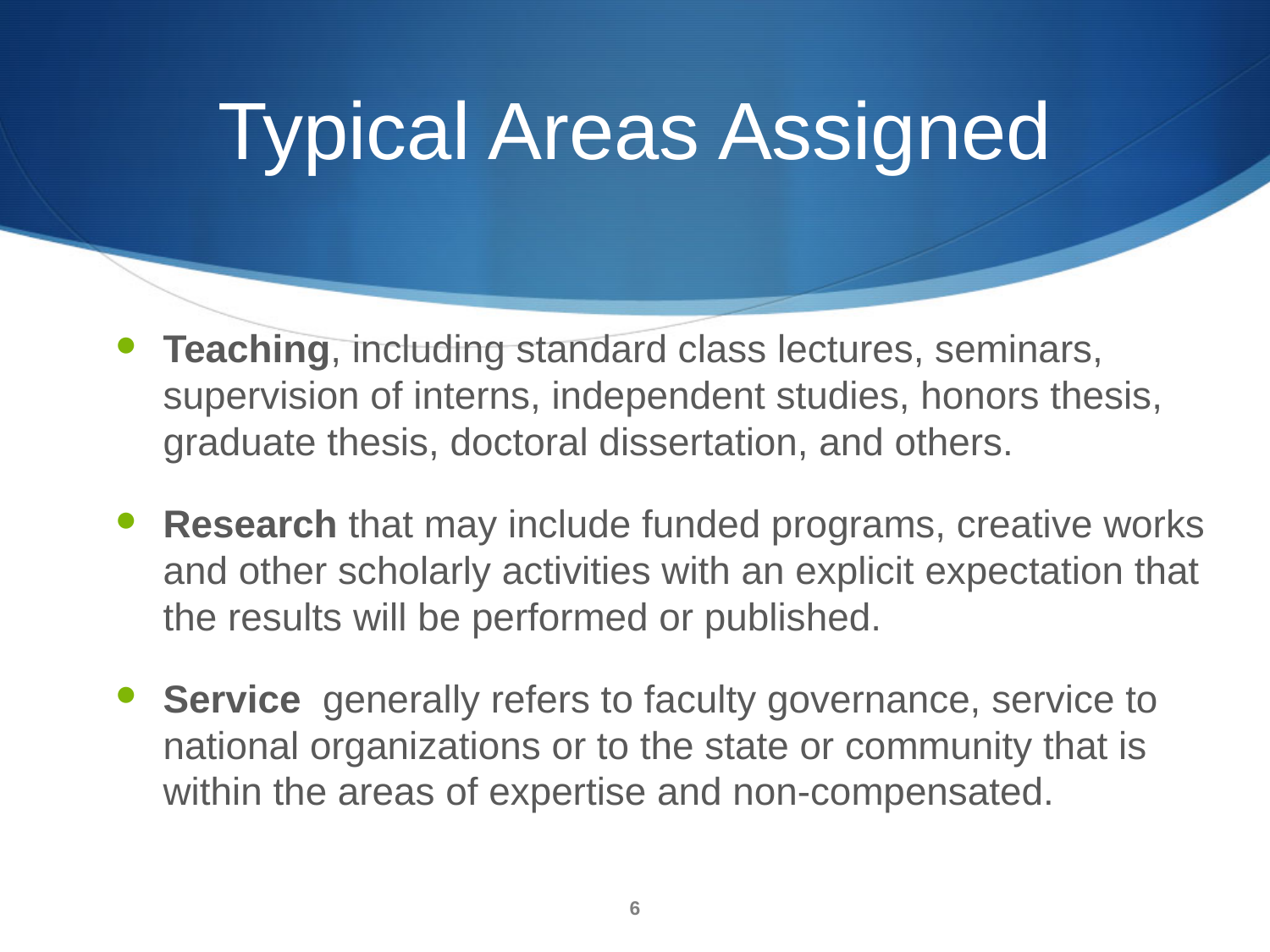

# Typical Areas Assigned
Teaching, including standard class lectures, seminars, supervision of interns, independent studies, honors thesis, graduate thesis, doctoral dissertation, and others.
Research that may include funded programs, creative works and other scholarly activities with an explicit expectation that the results will be performed or published.
Service  generally refers to faculty governance, service to national organizations or to the state or community that is within the areas of expertise and non-compensated.
6